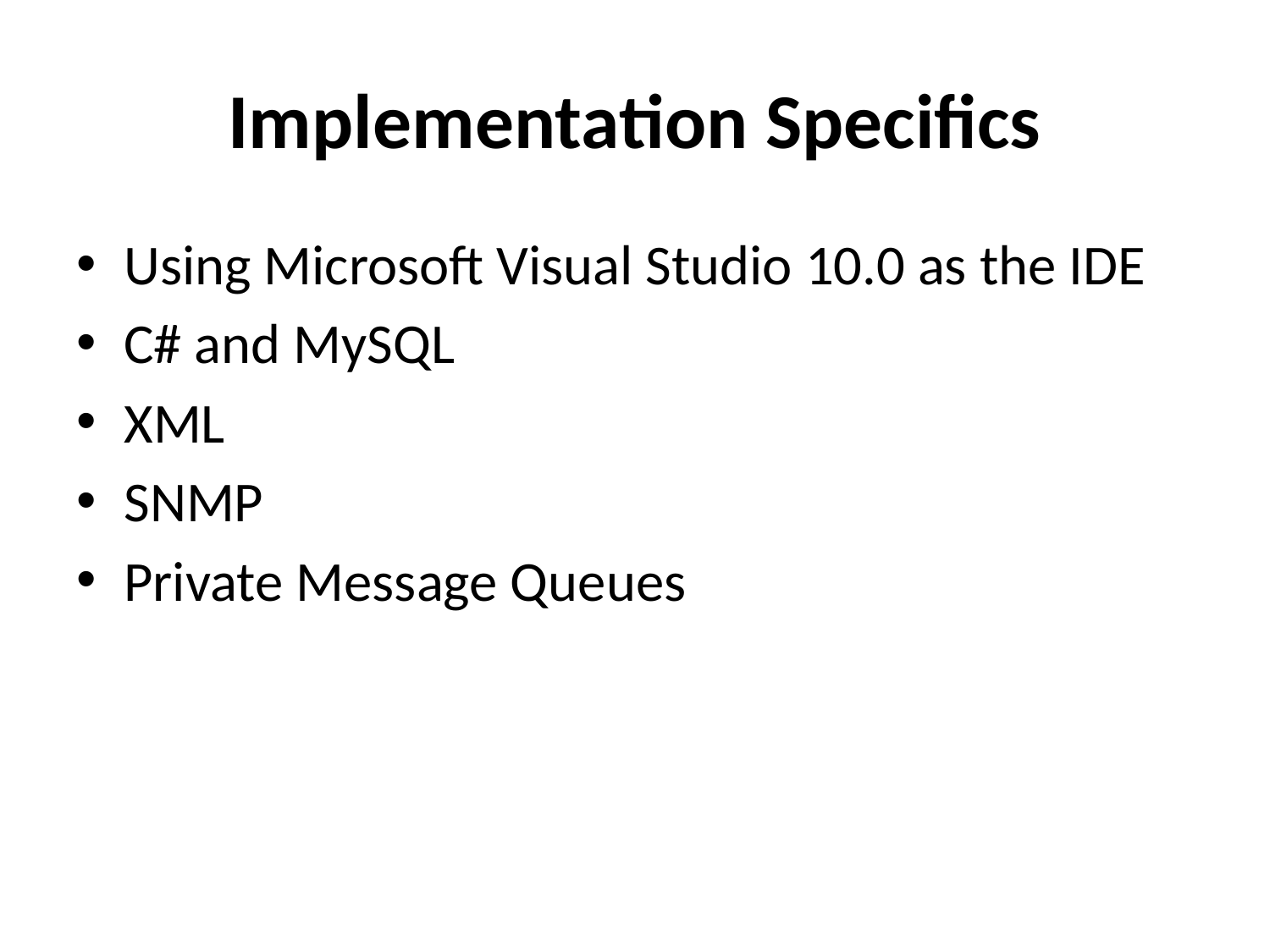

# Implementation Specifics
Using Microsoft Visual Studio 10.0 as the IDE
C# and MySQL
XML
SNMP
Private Message Queues